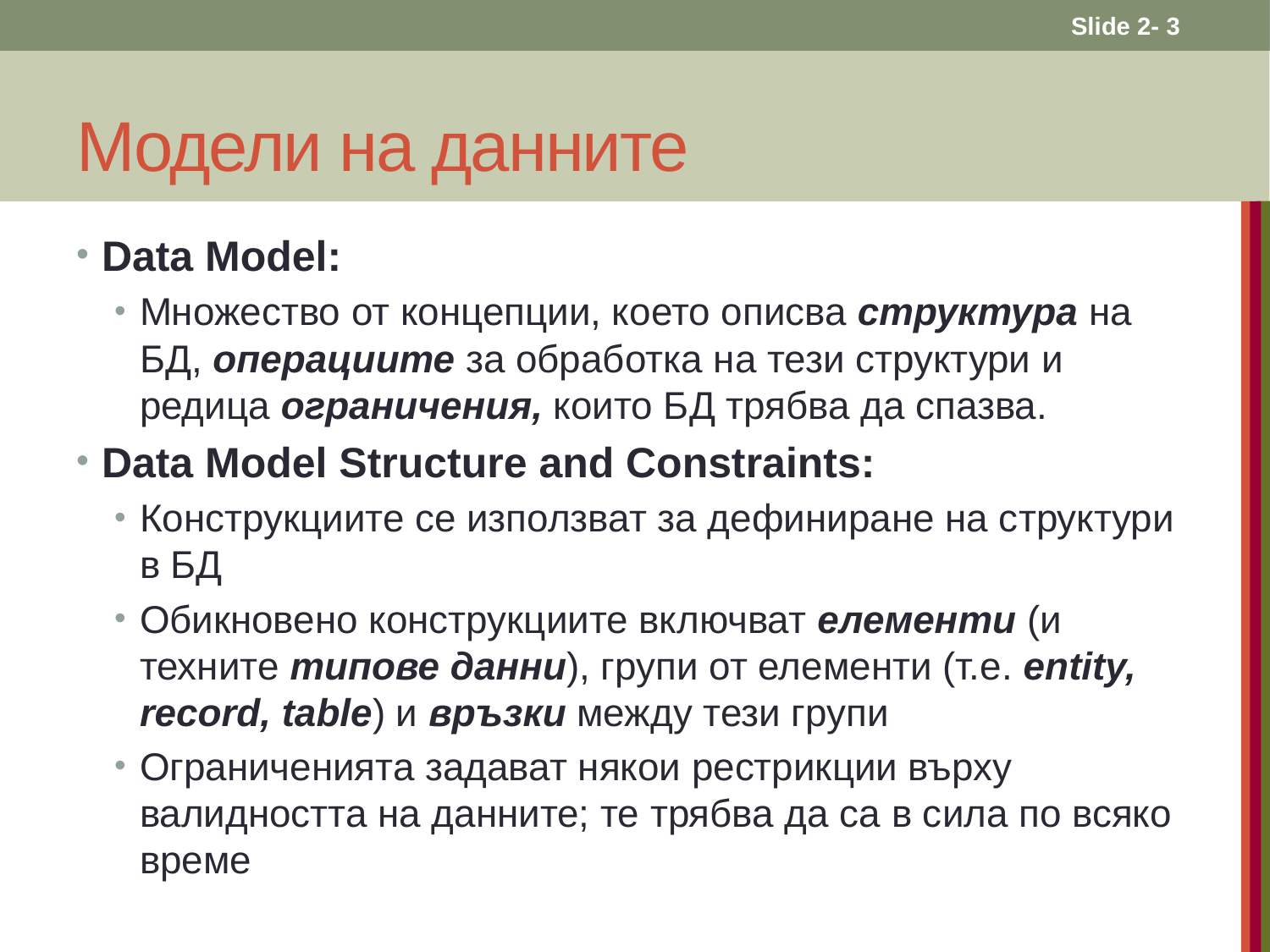

Slide 2- 3
# Модели на данните
Data Model:
Множество от концепции, което описва структура на БД, операциите за обработка на тези структури и редица ограничения, които БД трябва да спазва.
Data Model Structure and Constraints:
Конструкциите се използват за дефиниране на структури в БД
Обикновено конструкциите включват елементи (и техните типове данни), групи от елементи (т.е. entity, record, table) и връзки между тези групи
Ограниченията задават някои рестрикции върху валидността на данните; те трябва да са в сила по всяко време